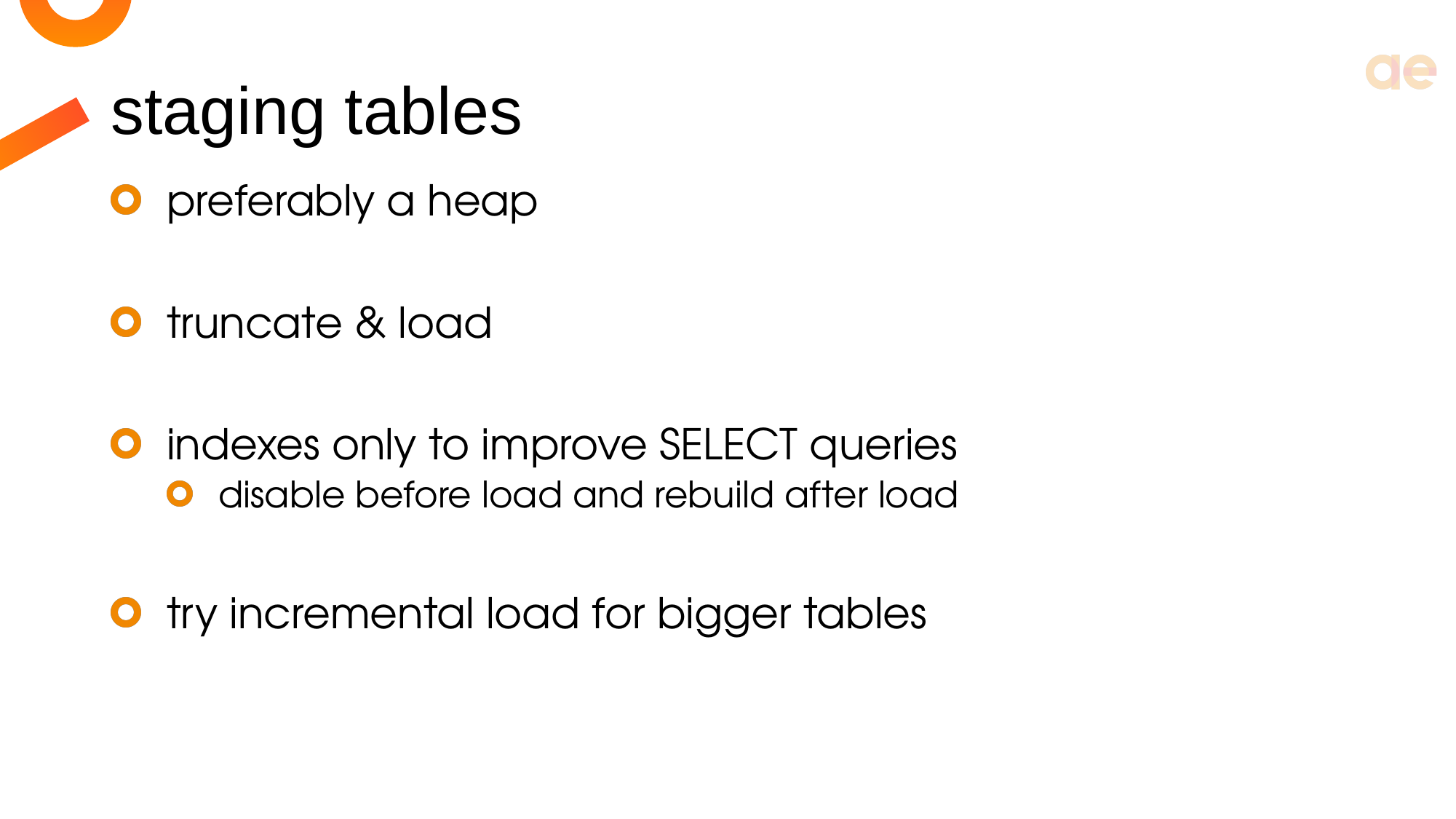

# staging tables
preferably a heap

truncate & load

indexes only to improve SELECT queries
disable before load and rebuild after load

try incremental load for bigger tables